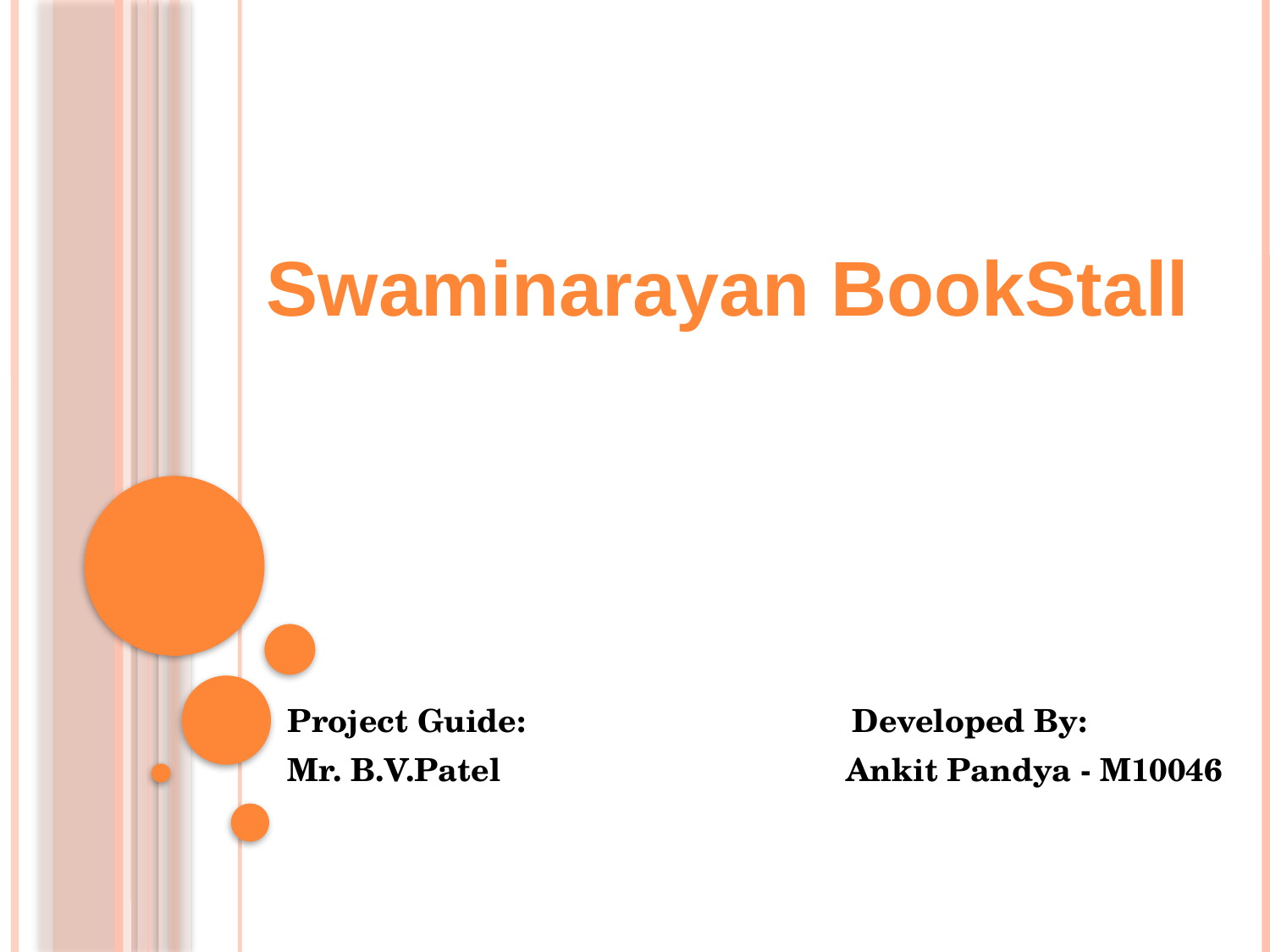

Swaminarayan BookStall
Project Guide:                                    Developed By:
Mr. B.V.Patel                                      Ankit Pandya - M10046